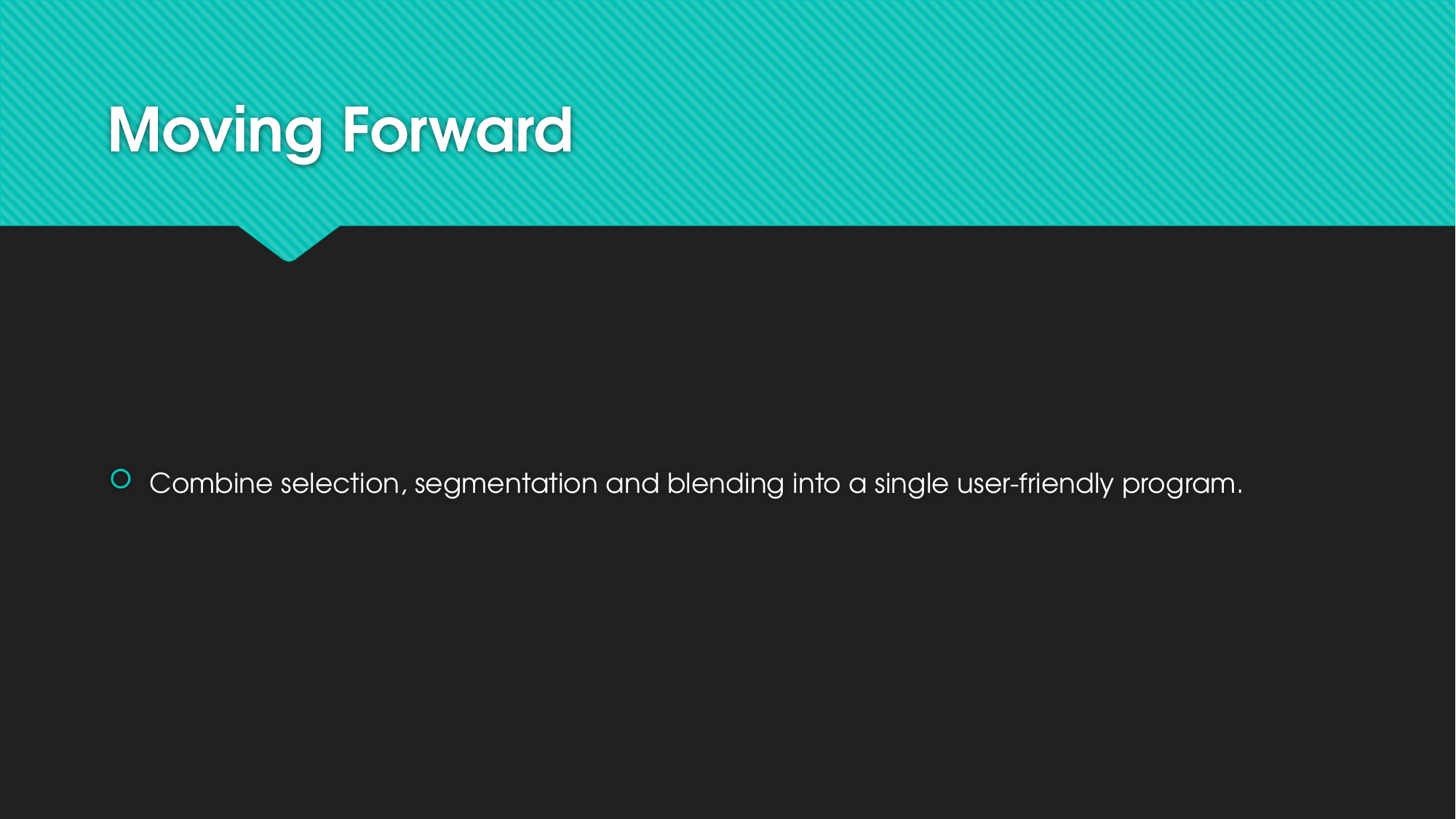

# Moving Forward
Combine selection, segmentation and blending into a single user-friendly program.